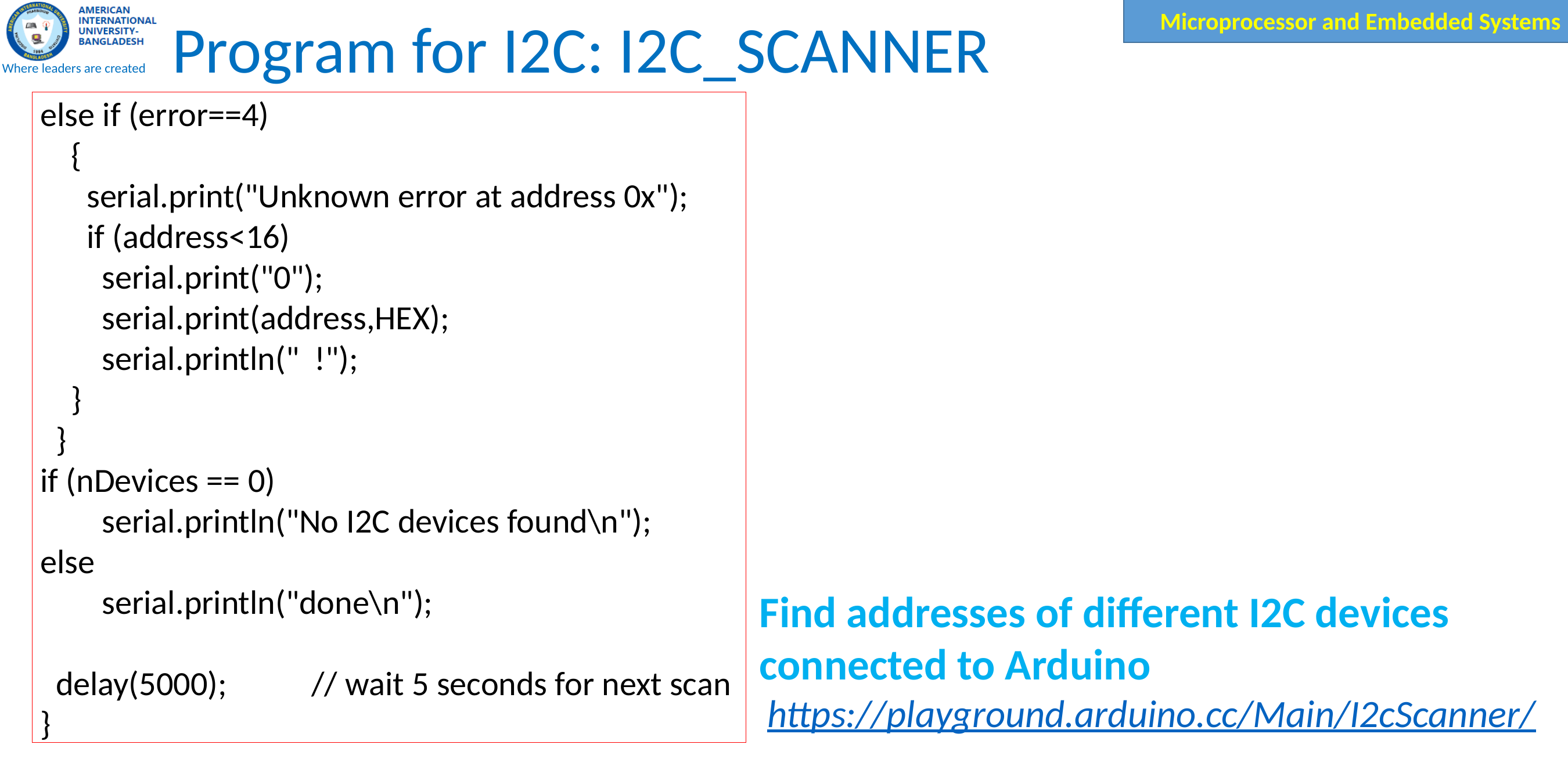

# Program for I2C: I2C_SCANNER
else if (error==4)
    {
      serial.print("Unknown error at address 0x");
      if (address<16)
        serial.print("0");
        serial.print(address,HEX);
        serial.println("  !");
    }
  }
if (nDevices == 0)
        serial.println("No I2C devices found\n");
else
        serial.println("done\n");

  delay(5000);           // wait 5 seconds for next scan
}
Find addresses of different I2C devices connected to Arduino
https://playground.arduino.cc/Main/I2cScanner/